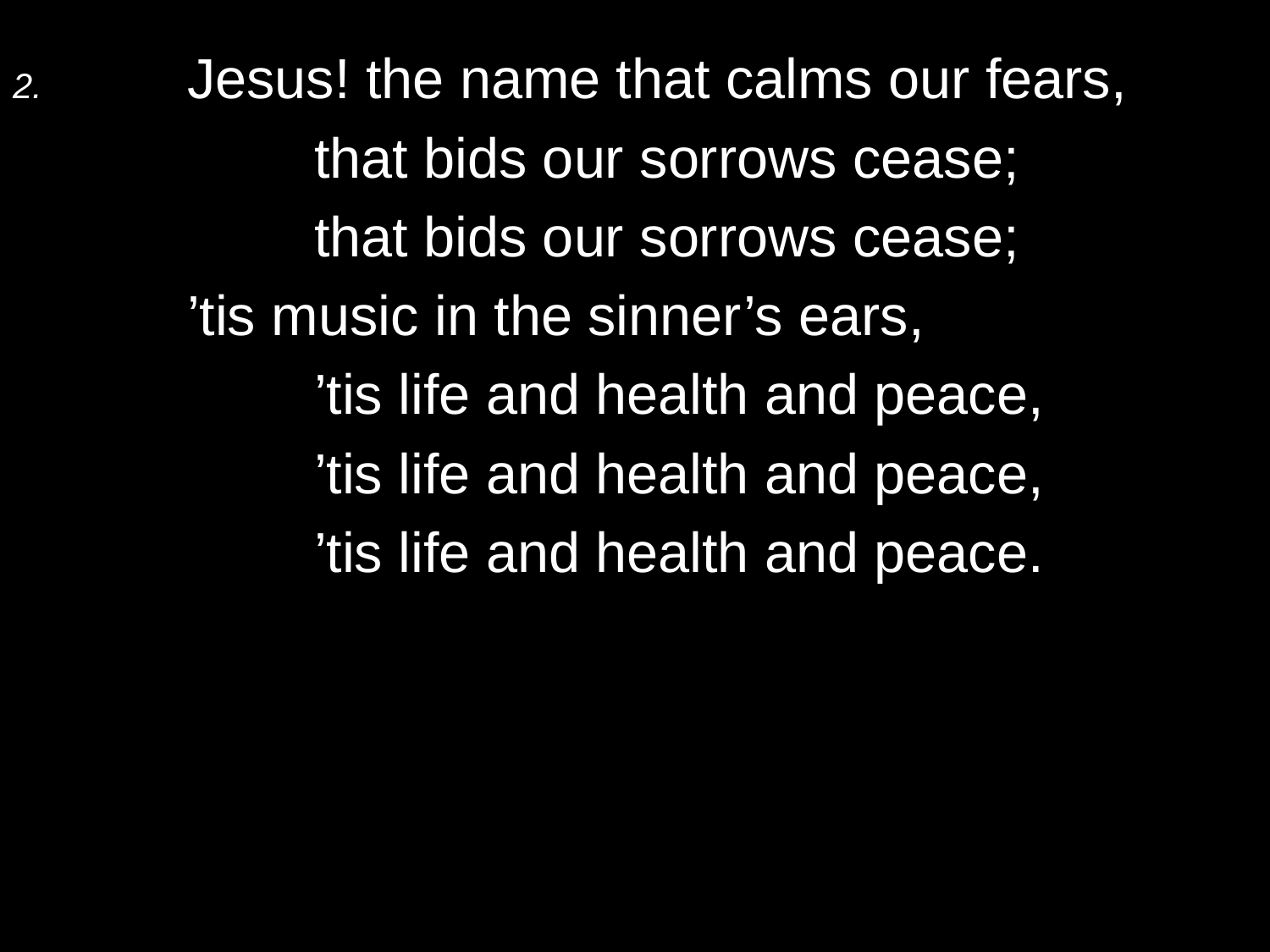

2.	Jesus! the name that calms our fears,
		that bids our sorrows cease;
		that bids our sorrows cease;
	’tis music in the sinner’s ears,
		’tis life and health and peace,
		’tis life and health and peace,
		’tis life and health and peace.